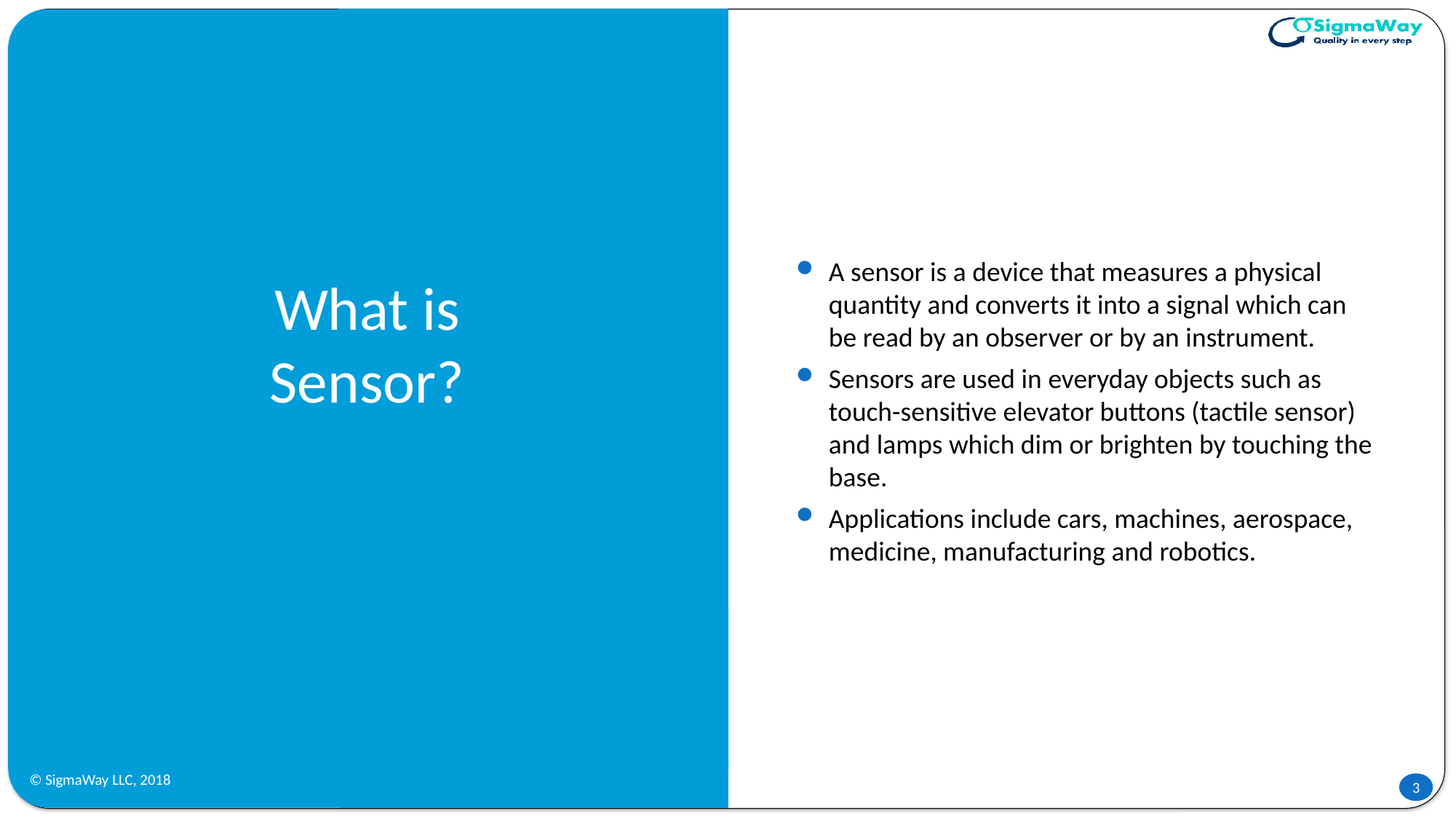

A sensor is a device that measures a physical quantity and converts it into a signal which can be read by an observer or by an instrument.
Sensors are used in everyday objects such as touch-sensitive elevator buttons (tactile sensor) and lamps which dim or brighten by touching the base.
Applications include cars, machines, aerospace, medicine, manufacturing and robotics.
# What is Sensor?
© SigmaWay LLC, 2018